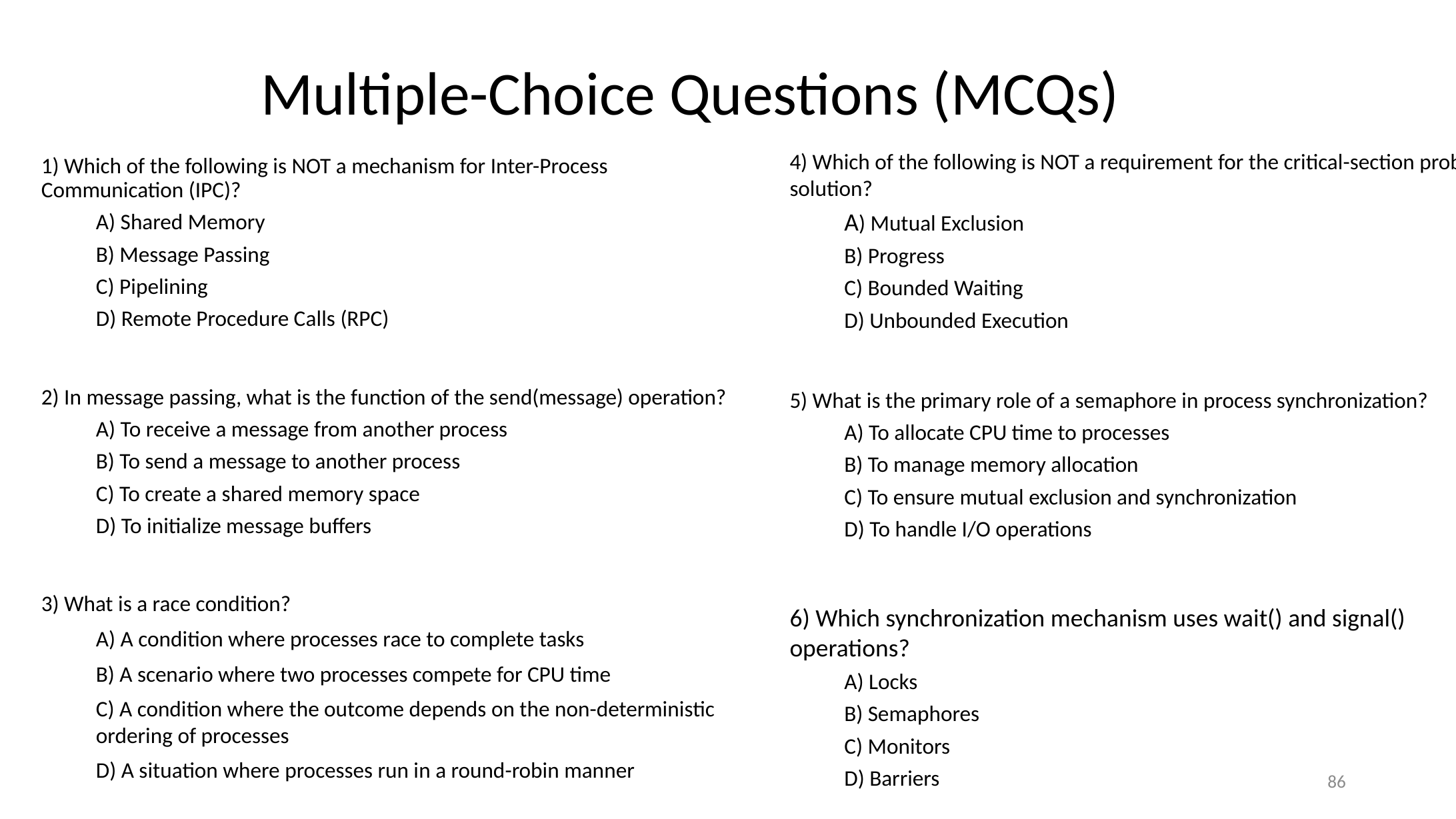

# Multiple-Choice Questions (MCQs)
4) Which of the following is NOT a requirement for the critical-section problem solution?
A) Mutual Exclusion
B) Progress
C) Bounded Waiting
D) Unbounded Execution

5) What is the primary role of a semaphore in process synchronization?
A) To allocate CPU time to processes
B) To manage memory allocation
C) To ensure mutual exclusion and synchronization
D) To handle I/O operations

6) Which synchronization mechanism uses wait() and signal() operations?
A) Locks
B) Semaphores
C) Monitors
D) Barriers
1) Which of the following is NOT a mechanism for Inter-Process Communication (IPC)?
A) Shared Memory
B) Message Passing
C) Pipelining
D) Remote Procedure Calls (RPC)

2) In message passing, what is the function of the send(message) operation?
A) To receive a message from another process
B) To send a message to another process
C) To create a shared memory space
D) To initialize message buffers

3) What is a race condition?
A) A condition where processes race to complete tasks
B) A scenario where two processes compete for CPU time
C) A condition where the outcome depends on the non-deterministic ordering of processes
D) A situation where processes run in a round-robin manner
86